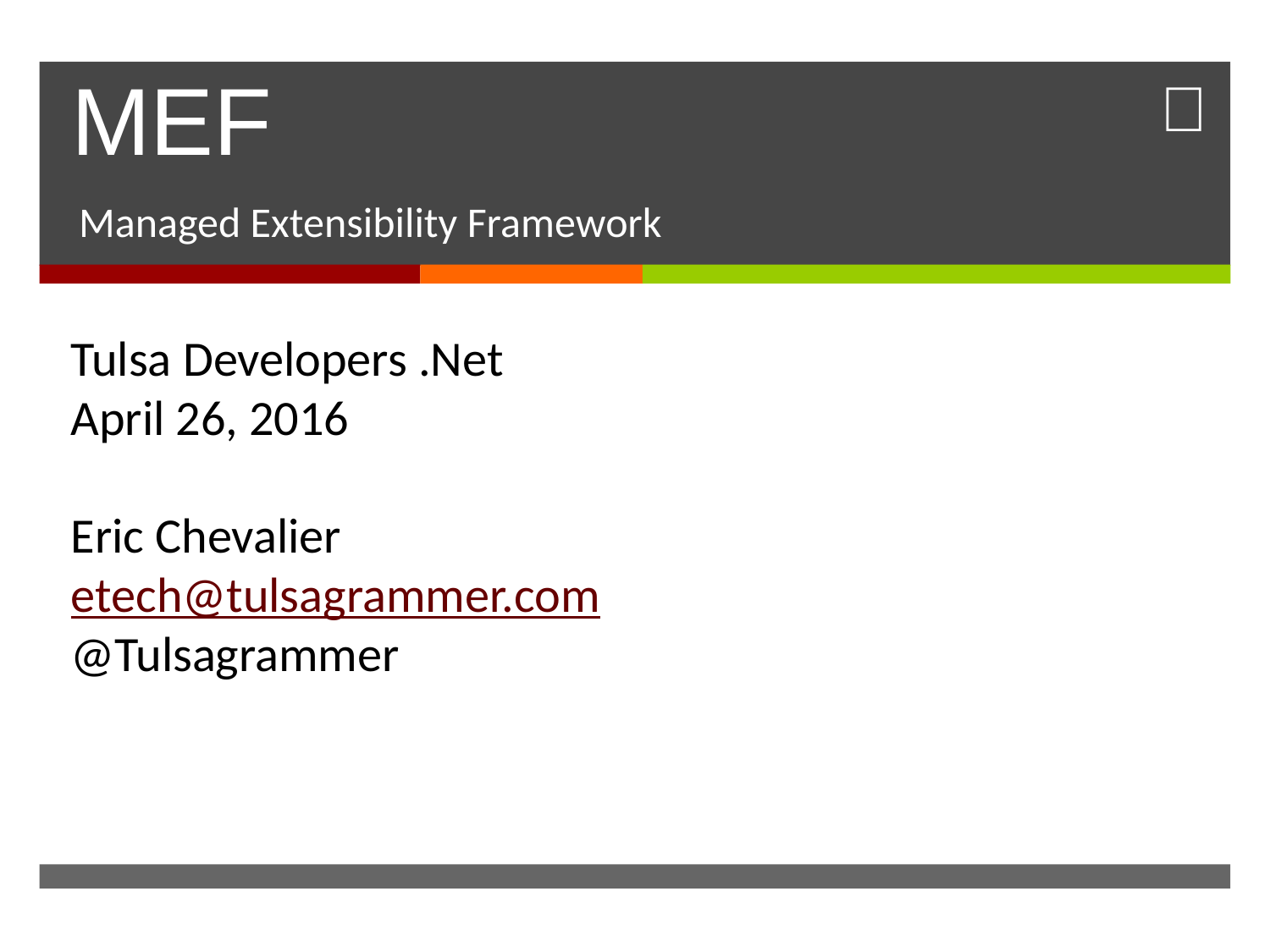

# MEF
Managed Extensibility Framework
Tulsa Developers .Net
April 26, 2016

Eric Chevalier
etech@tulsagrammer.com
@Tulsagrammer